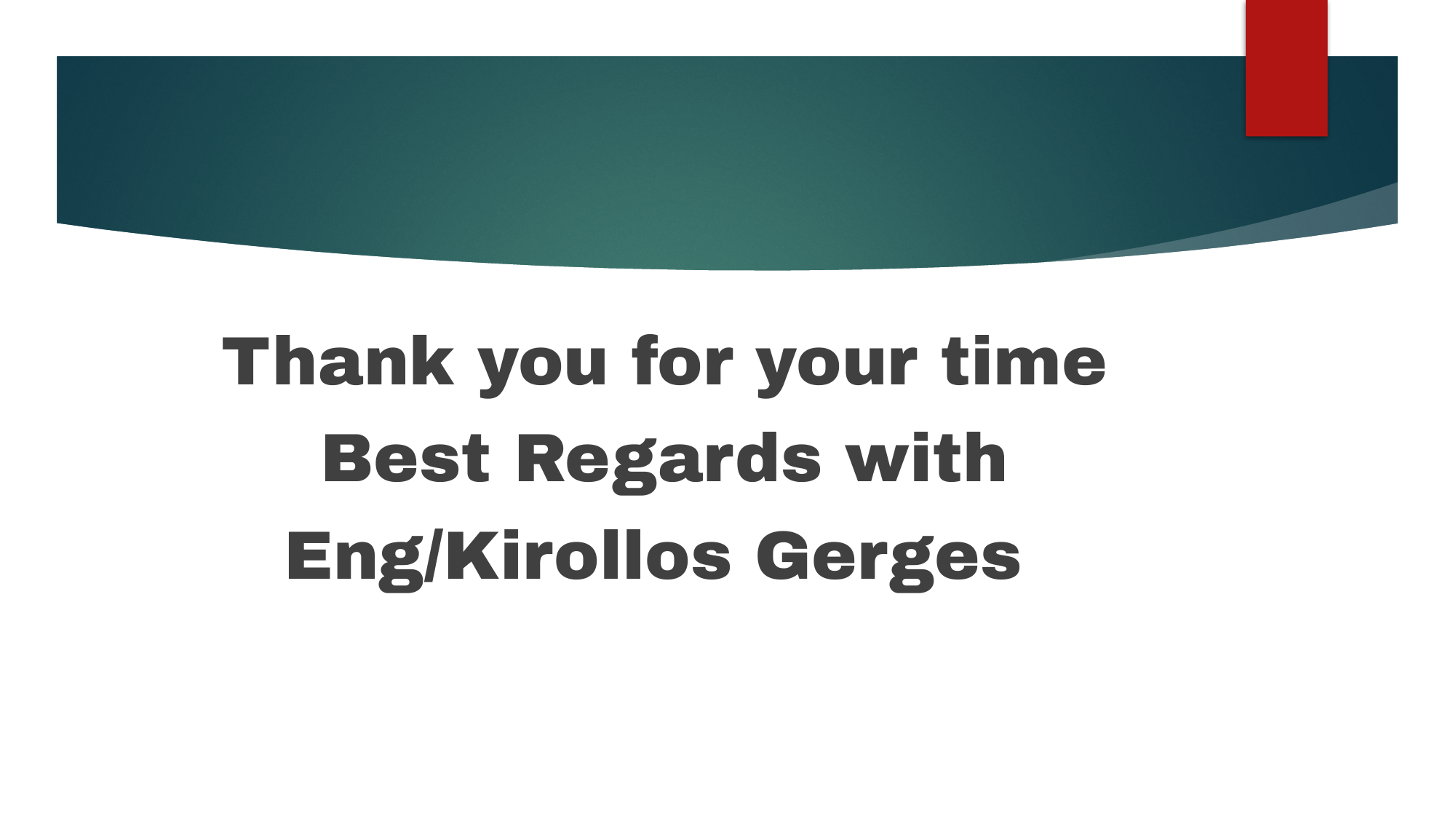

#
Thank you for your time
Best Regards with
Eng/Kirollos Gerges